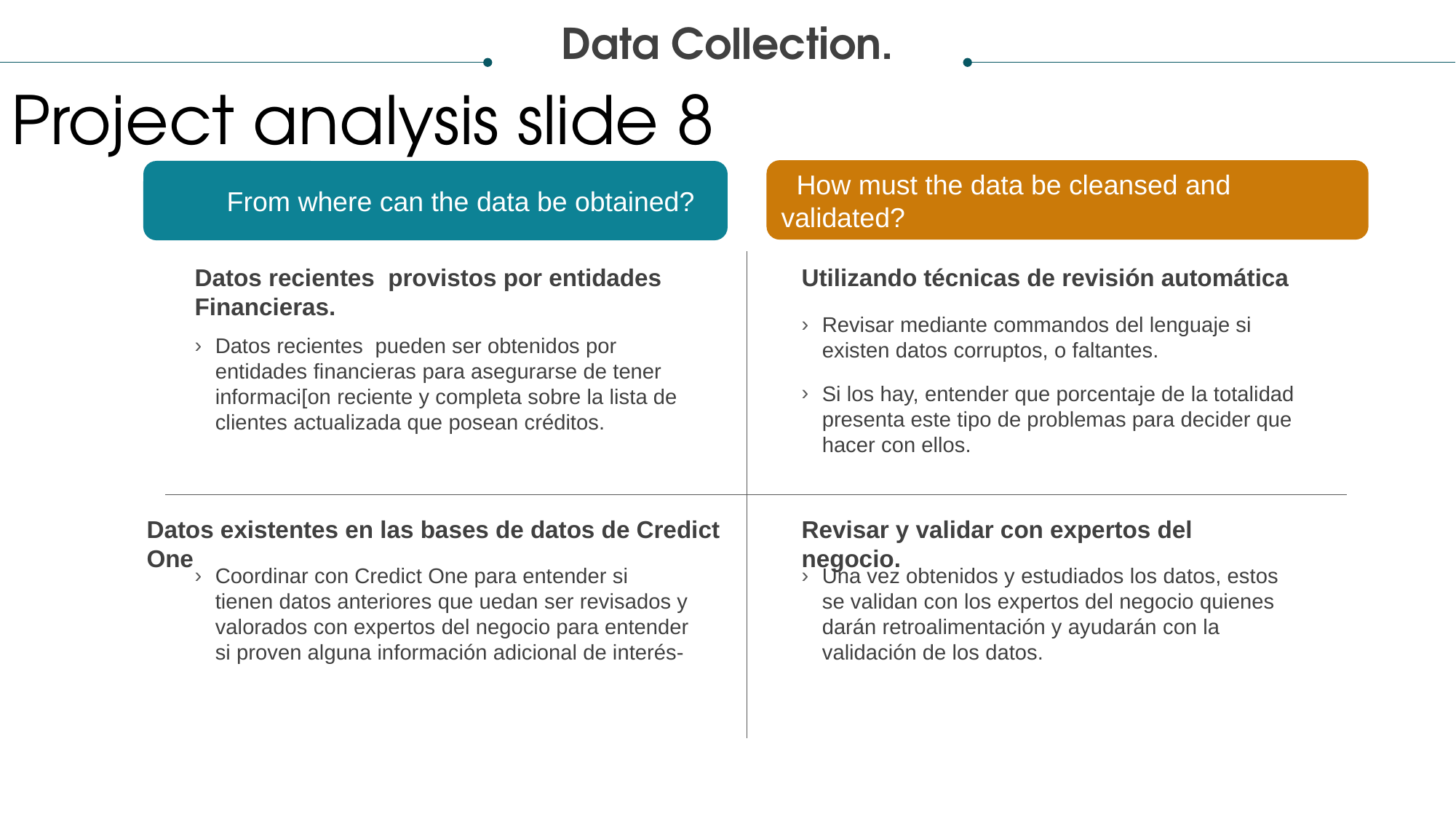

Data Collection.
Project analysis slide 8
  How must the data be cleansed and validated?
         From where can the data be obtained?
Datos recientes  provistos por entidades Financieras.
Utilizando técnicas de revisión automática
Revisar mediante commandos del lenguaje si existen datos corruptos, o faltantes.
Si los hay, entender que porcentaje de la totalidad presenta este tipo de problemas para decider que hacer con ellos.
Datos recientes  pueden ser obtenidos por entidades financieras para asegurarse de tener informaci[on reciente y completa sobre la lista de clientes actualizada que posean créditos.
Datos existentes en las bases de datos de Credict One
Revisar y validar con expertos del negocio.
Coordinar con Credict One para entender si tienen datos anteriores que uedan ser revisados y valorados con expertos del negocio para entender si proven alguna información adicional de interés-
Una vez obtenidos y estudiados los datos, estos se validan con los expertos del negocio quienes darán retroalimentación y ayudarán con la validación de los datos.